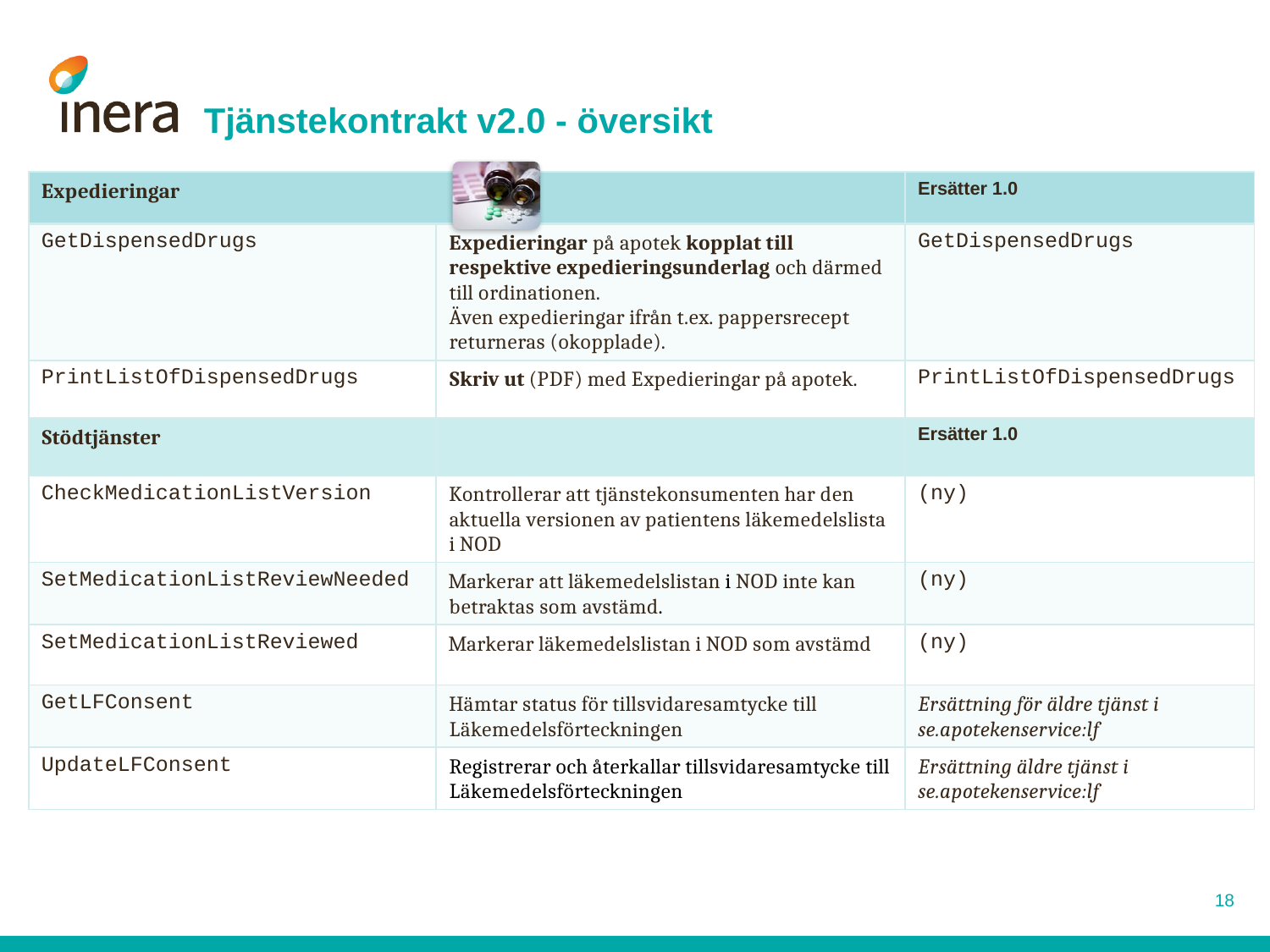

# Tjänstekontrakt v2.0 - översikt

| Expedieringar |  | Ersätter 1.0 |
| --- | --- | --- |
| GetDispensedDrugs | Expedieringar på apotek kopplat till respektive expedieringsunderlag och därmed till ordinationen. Även expedieringar ifrån t.ex. pappersrecept returneras (okopplade). | GetDispensedDrugs |
| PrintListOfDispensedDrugs | Skriv ut (PDF) med Expedieringar på apotek. | PrintListOfDispensedDrugs |
| Stödtjänster |  | Ersätter 1.0 |
| CheckMedicationListVersion | Kontrollerar att tjänstekonsumenten har den aktuella versionen av patientens läkemedelslista i NOD | (ny) |
| SetMedicationListReviewNeeded | Markerar att läkemedelslistan i NOD inte kan betraktas som avstämd. | (ny) |
| SetMedicationListReviewed | Markerar läkemedelslistan i NOD som avstämd | (ny) |
| GetLFConsent | Hämtar status för tillsvidaresamtycke till Läkemedelsförteckningen | Ersättning för äldre tjänst i se.apotekenservice:lf |
| UpdateLFConsent | Registrerar och återkallar tillsvidaresamtycke till Läkemedelsförteckningen | Ersättning äldre tjänst i se.apotekenservice:lf |
18